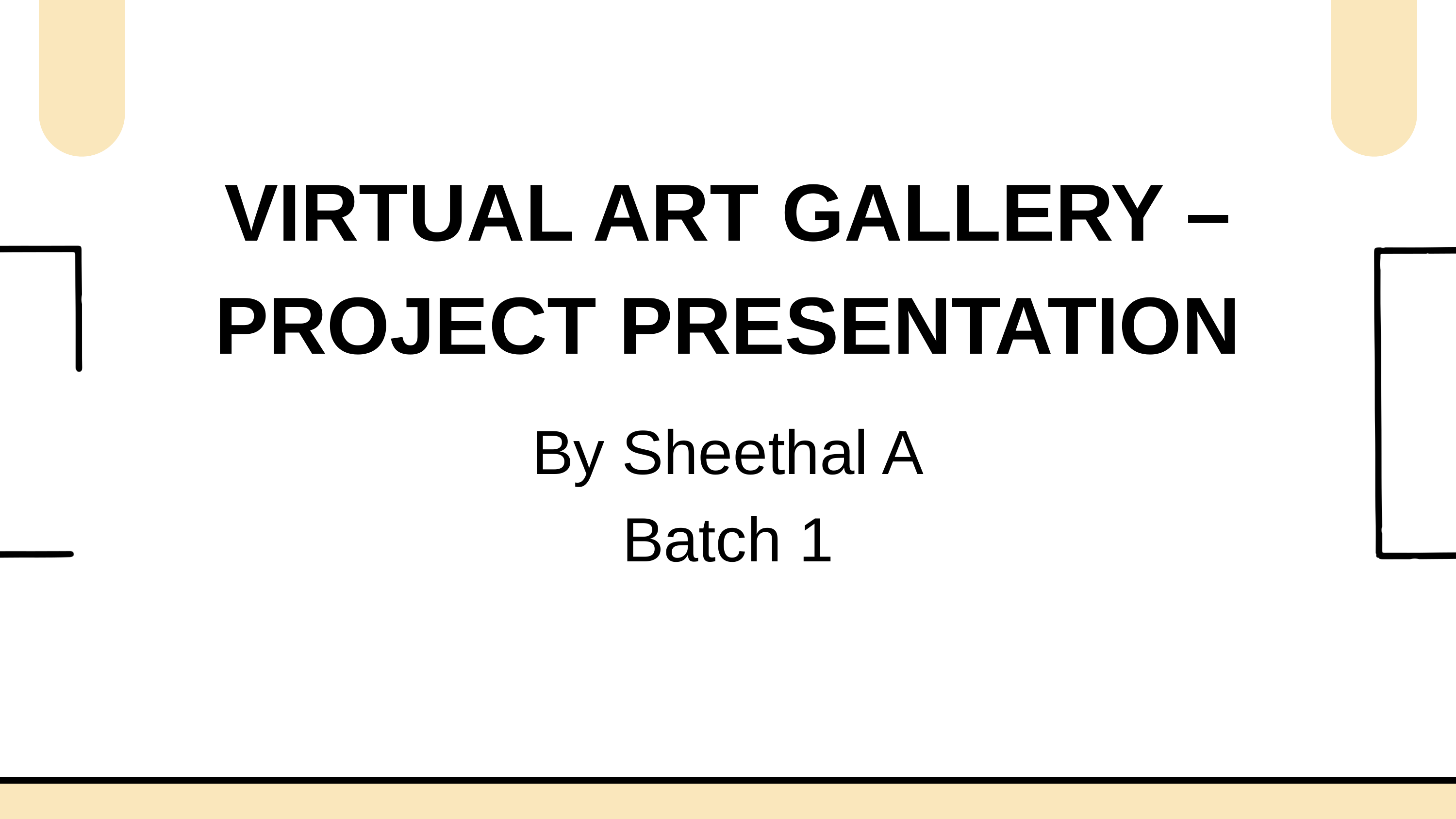

VIRTUAL ART GALLERY – PROJECT PRESENTATION

By Sheethal A
Batch 1